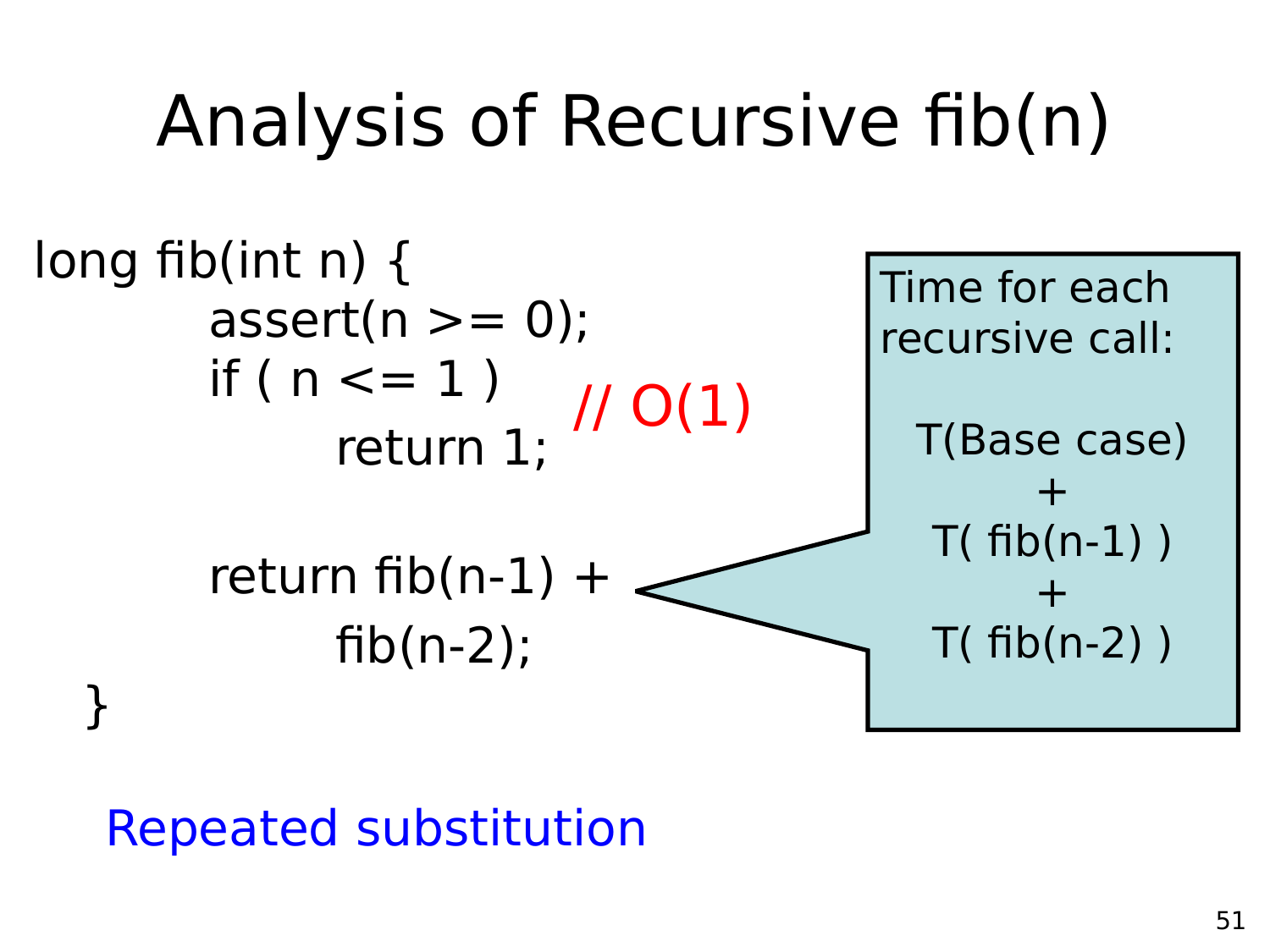

# Analysis of Recursive fib(n)
long fib(int n) {
    	assert(n >= 0);
    	if ( n <= 1 )
			return 1;
    	return fib(n-1) +
			fib(n-2);
}
Time for each recursive call:

T(Base case)
+
T( fib(n-1) )
+
T( fib(n-2) )
// O(1)
Repeated substitution